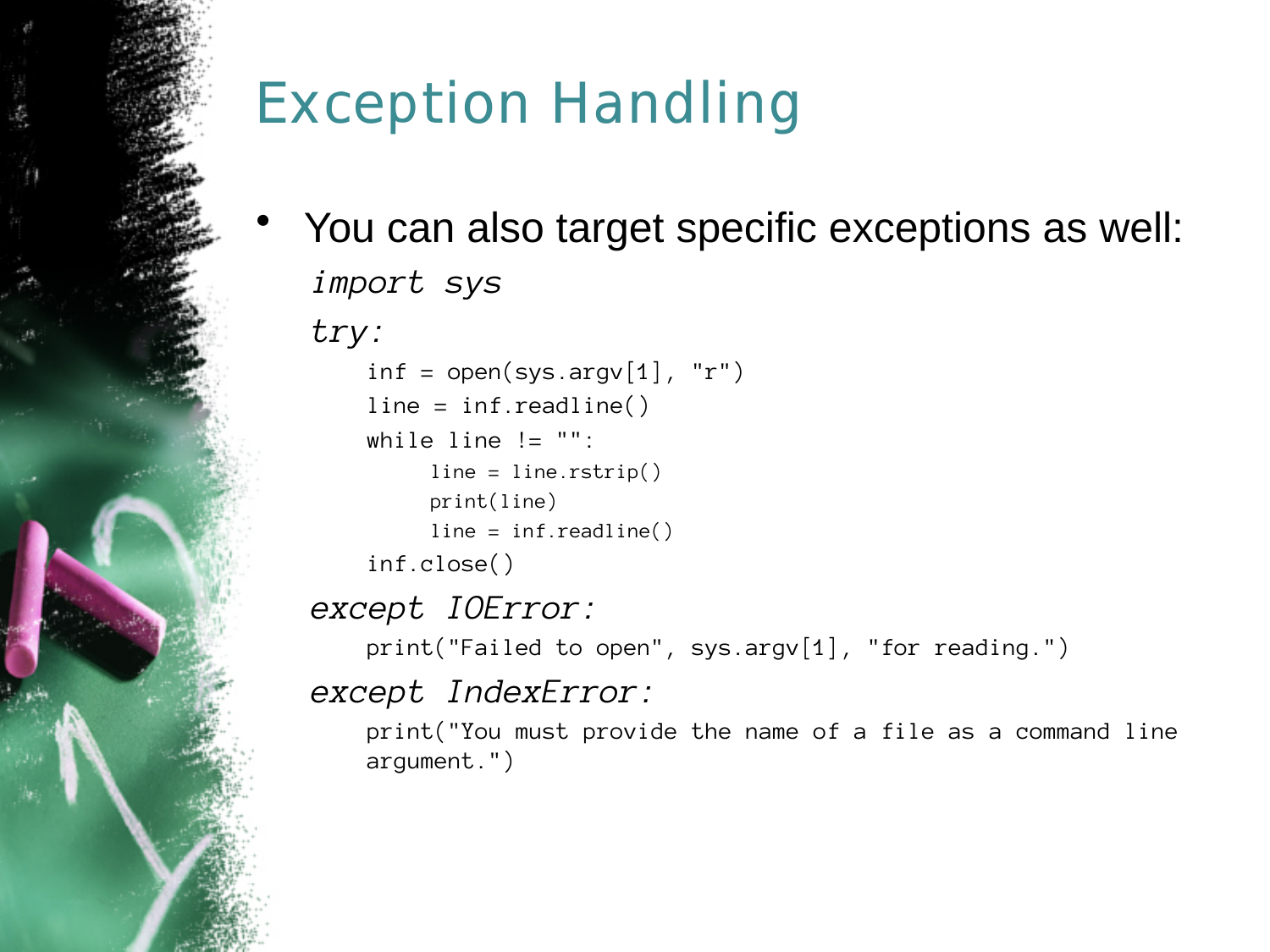

# Exception Handling
You can also target specific exceptions as well:
import sys
try:
inf = open(sys.argv[1], "r")
line = inf.readline()
while line != "":
line = line.rstrip()
print(line)
line = inf.readline()
inf.close()
except IOError:
print("Failed to open", sys.argv[1], "for reading.")
except IndexError:
print("You must provide the name of a file as a command line argument.")